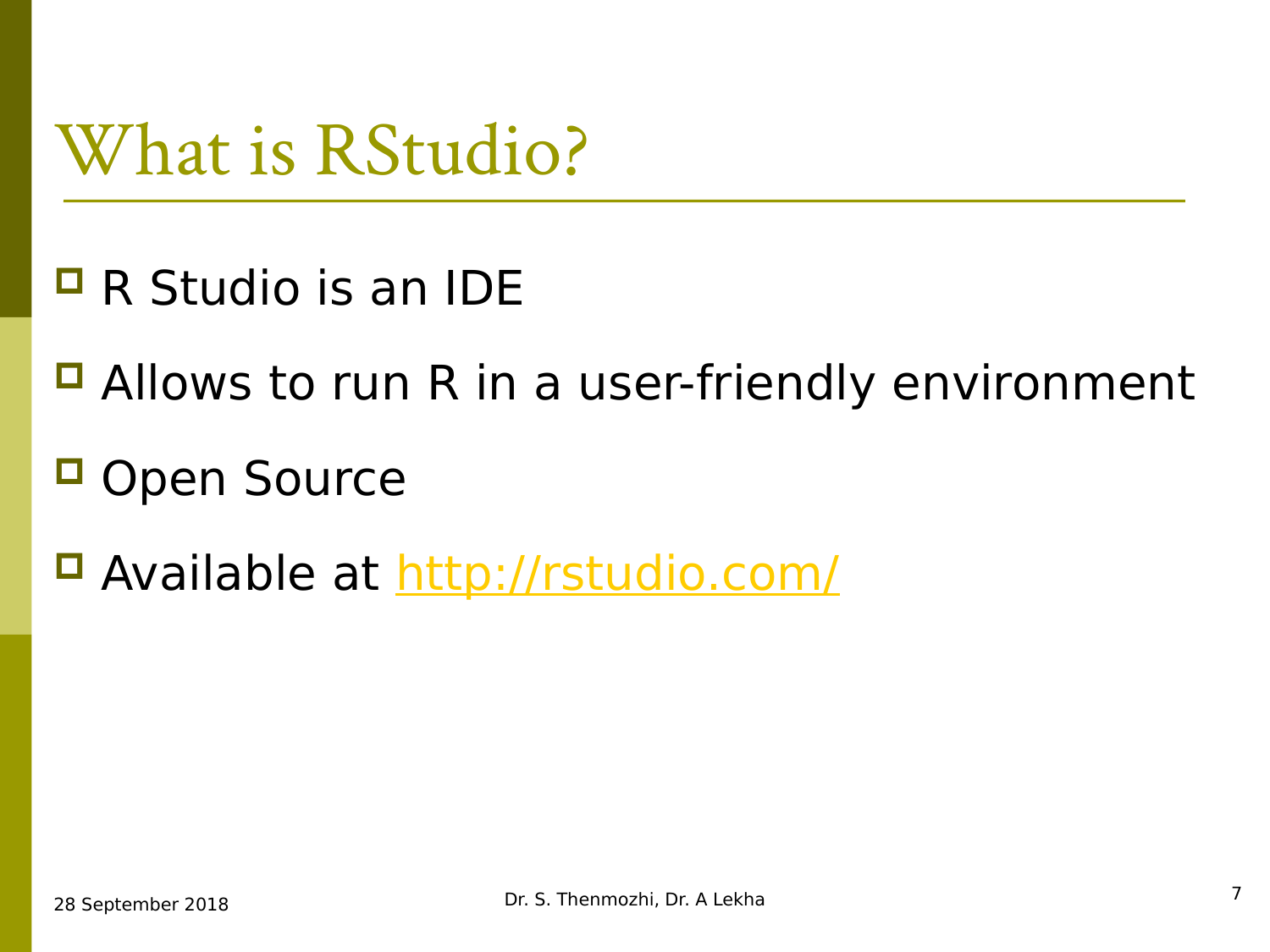

# What is RStudio?
R Studio is an IDE
Allows to run R in a user-friendly environment
Open Source
Available at http://rstudio.com/

7
Dr. S. Thenmozhi, Dr. A Lekha
28 September 2018